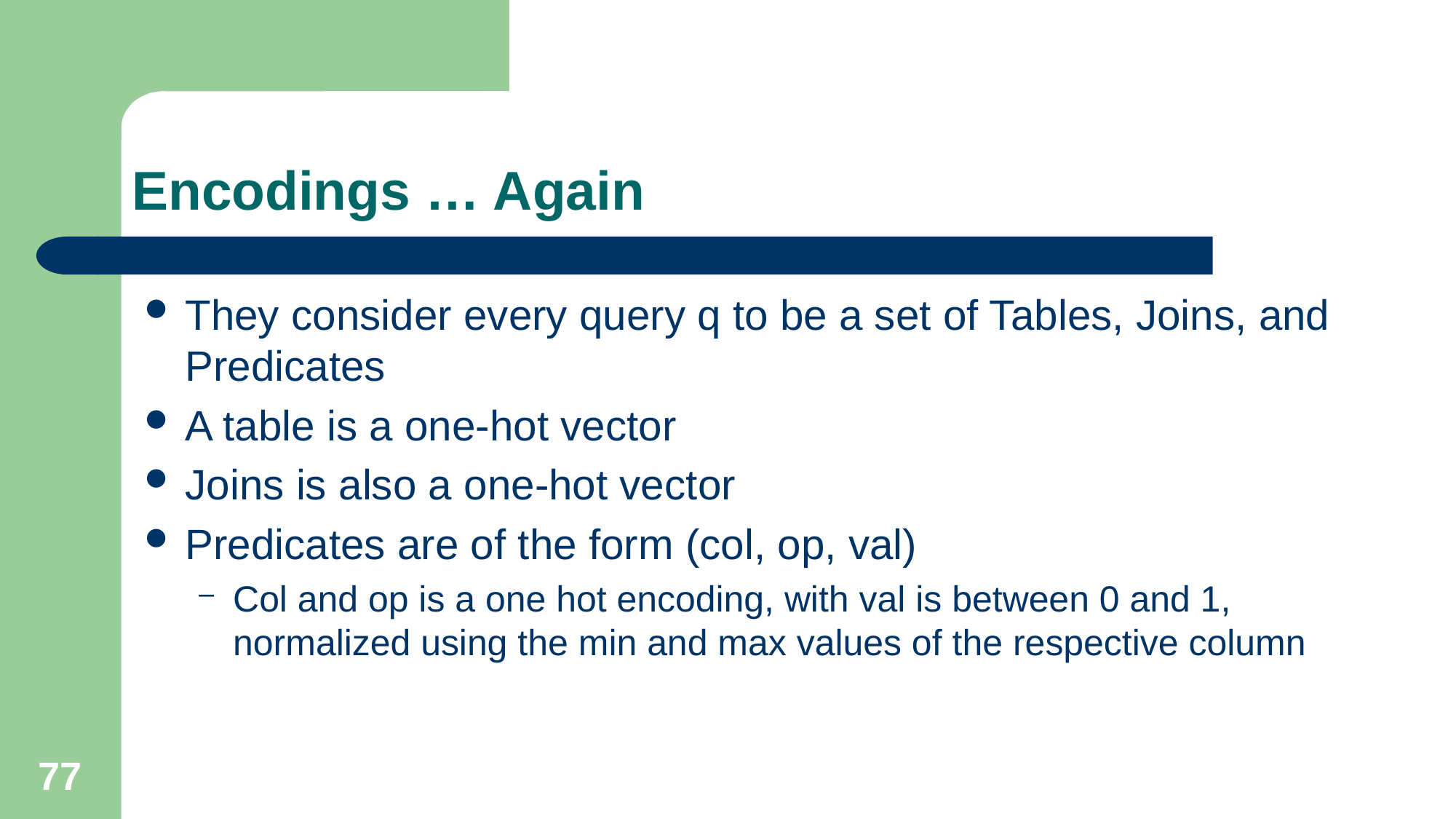

# Encodings … Again
They consider every query q to be a set of Tables, Joins, and Predicates
A table is a one-hot vector
Joins is also a one-hot vector
Predicates are of the form (col, op, val)
Col and op is a one hot encoding, with val is between 0 and 1, normalized using the min and max values of the respective column
77